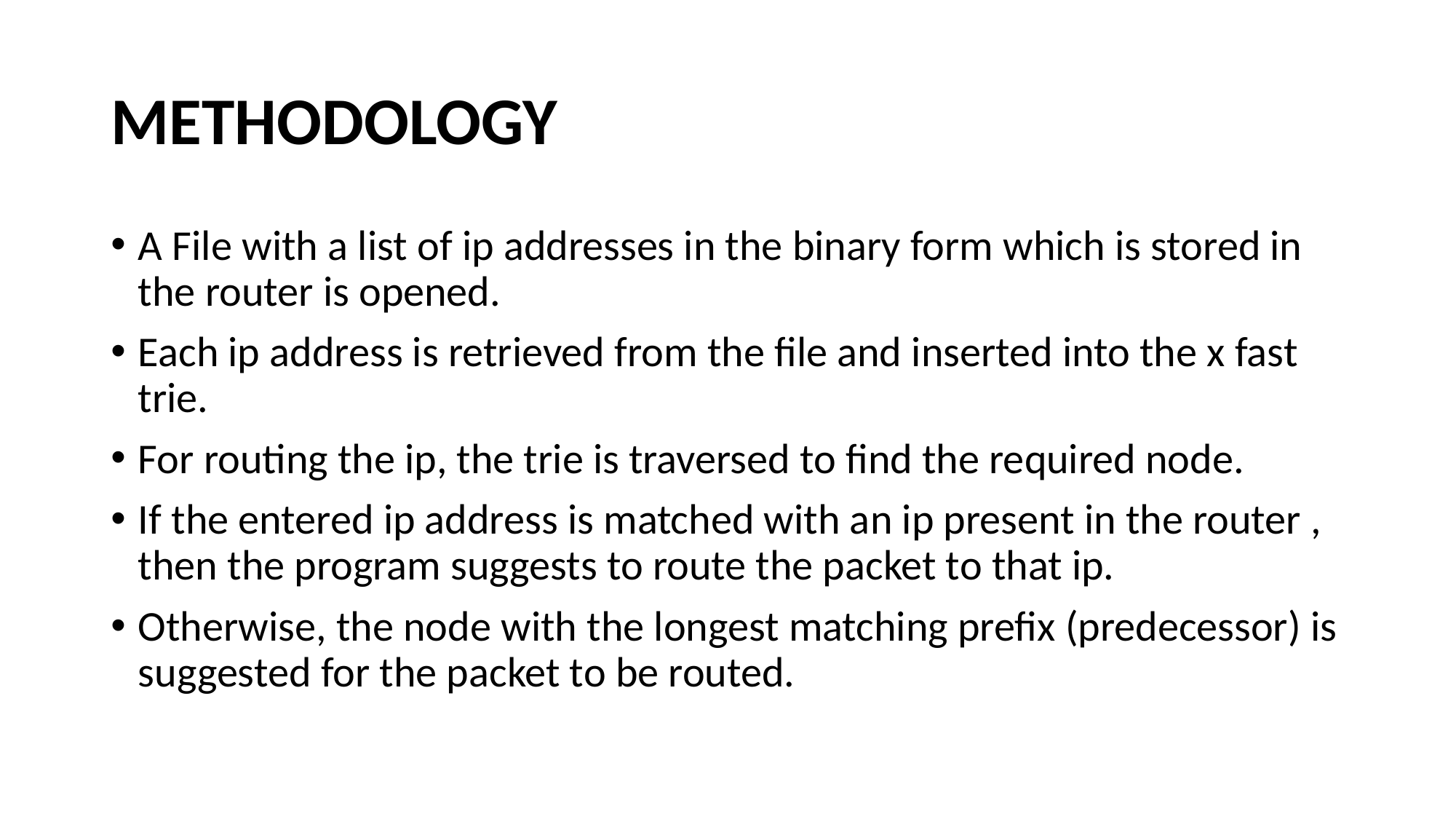

# METHODOLOGY
A File with a list of ip addresses in the binary form which is stored in the router is opened.
Each ip address is retrieved from the file and inserted into the x fast trie.
For routing the ip, the trie is traversed to find the required node.
If the entered ip address is matched with an ip present in the router , then the program suggests to route the packet to that ip.
Otherwise, the node with the longest matching prefix (predecessor) is suggested for the packet to be routed.